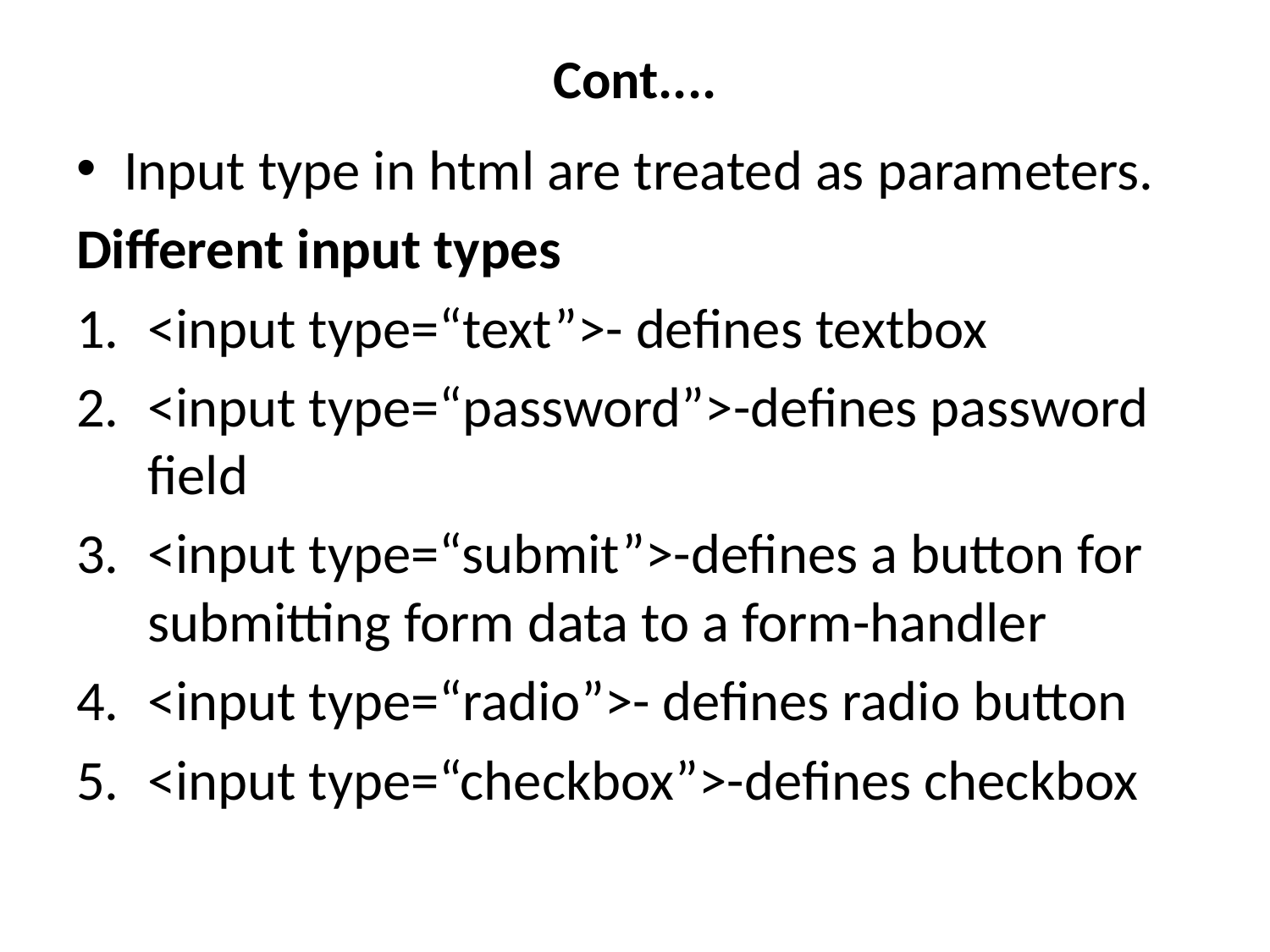

# Cont....
Input type in html are treated as parameters.
Different input types
<input type=“text”>- defines textbox
<input type=“password”>-defines password field
<input type=“submit”>-defines a button for submitting form data to a form-handler
<input type=“radio”>- defines radio button
<input type=“checkbox”>-defines checkbox